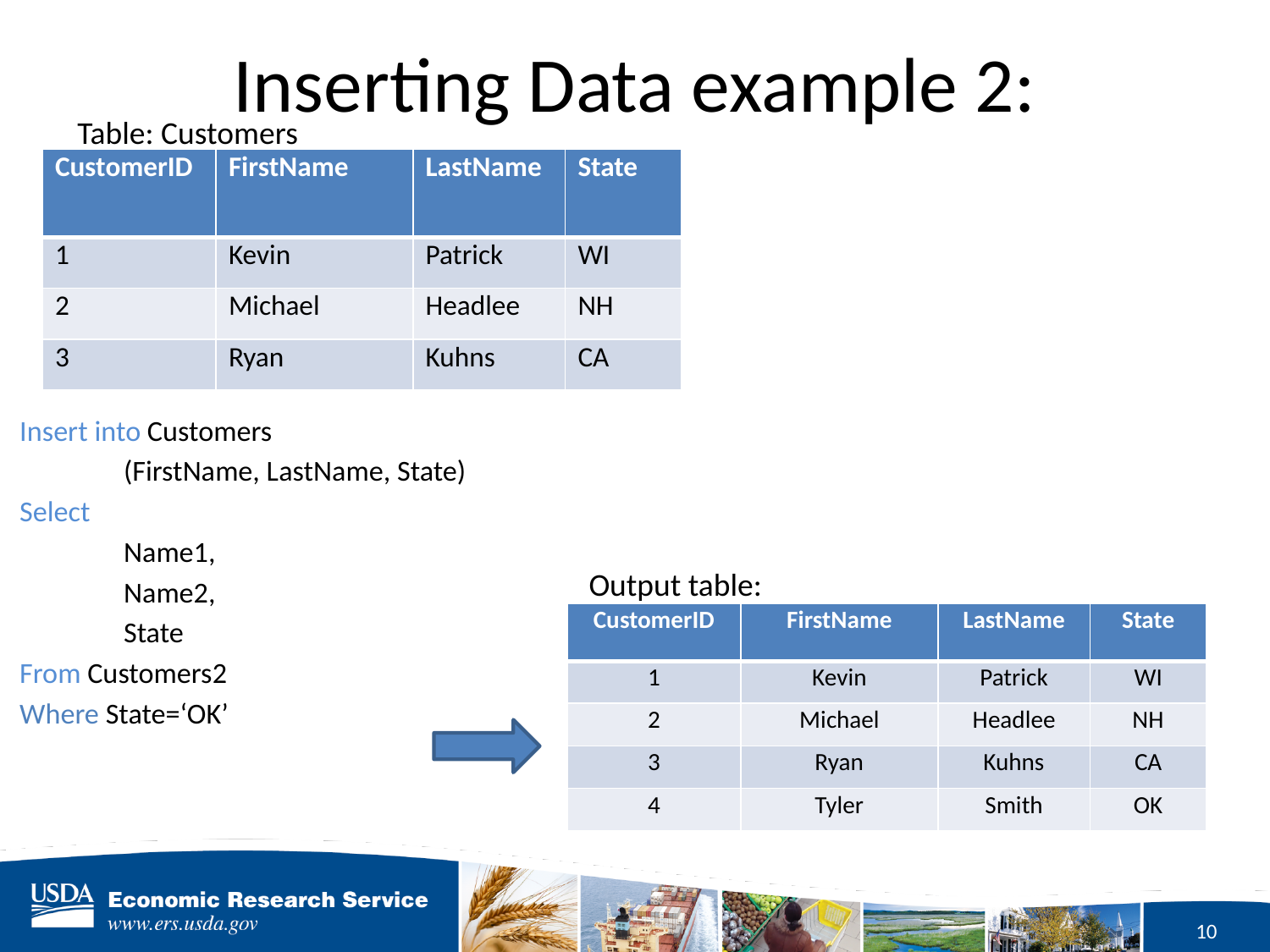

# Inserting Data example 2:
Table: Customers
| CustomerID | FirstName | LastName | State |
| --- | --- | --- | --- |
| 1 | Kevin | Patrick | WI |
| 2 | Michael | Headlee | NH |
| 3 | Ryan | Kuhns | CA |
Insert into Customers
	(FirstName, LastName, State)
Select
	Name1,
	Name2,
	State
From Customers2
Where State=‘OK’
Output table:
| CustomerID | FirstName | LastName | State |
| --- | --- | --- | --- |
| 1 | Kevin | Patrick | WI |
| 2 | Michael | Headlee | NH |
| 3 | Ryan | Kuhns | CA |
| 4 | Tyler | Smith | OK |